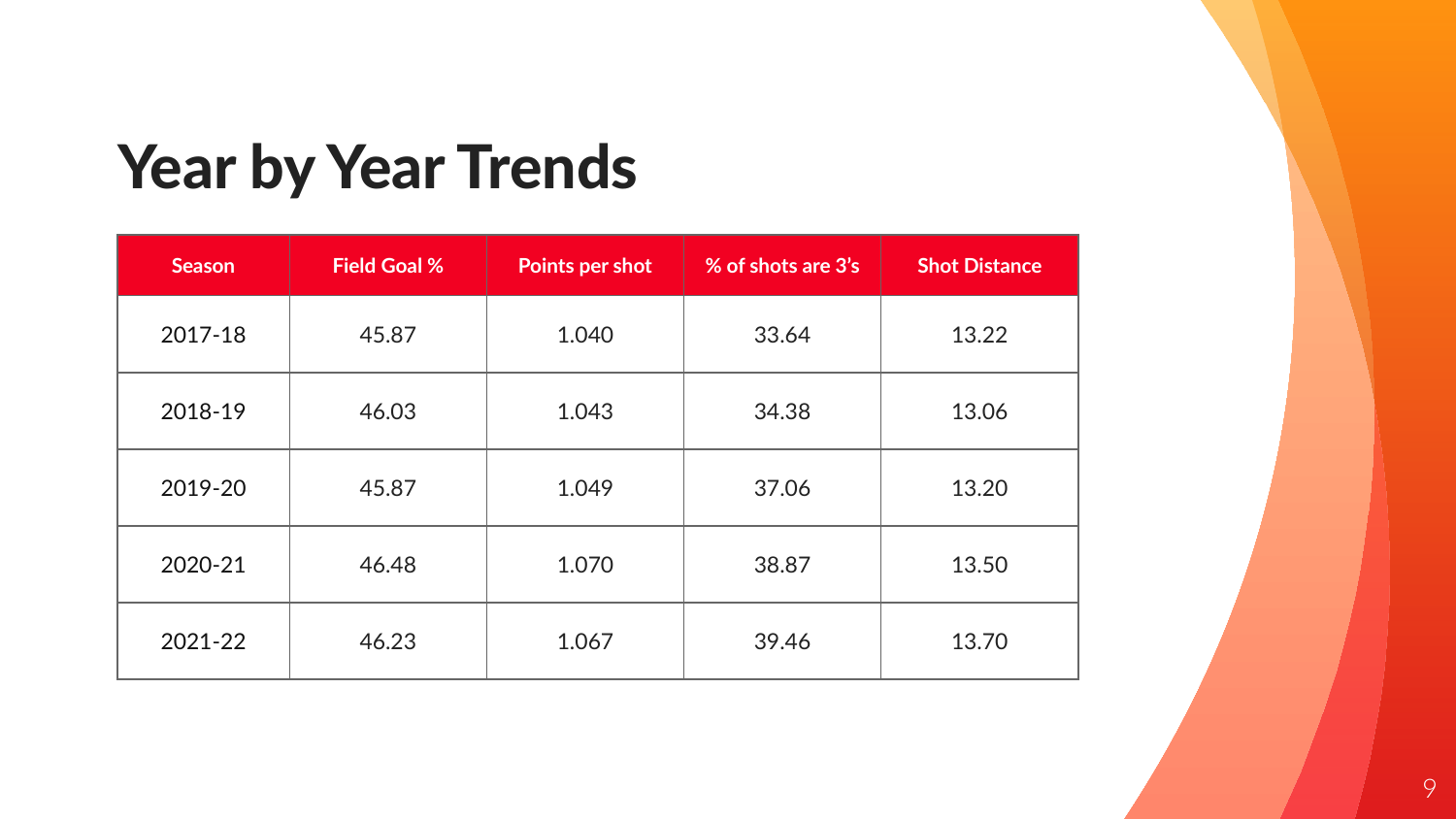

# Year by Year Trends
| Season | Field Goal % | Points per shot | % of shots are 3’s | Shot Distance |
| --- | --- | --- | --- | --- |
| 2017-18 | 45.87 | 1.040 | 33.64 | 13.22 |
| 2018-19 | 46.03 | 1.043 | 34.38 | 13.06 |
| 2019-20 | 45.87 | 1.049 | 37.06 | 13.20 |
| 2020-21 | 46.48 | 1.070 | 38.87 | 13.50 |
| 2021-22 | 46.23 | 1.067 | 39.46 | 13.70 |
9